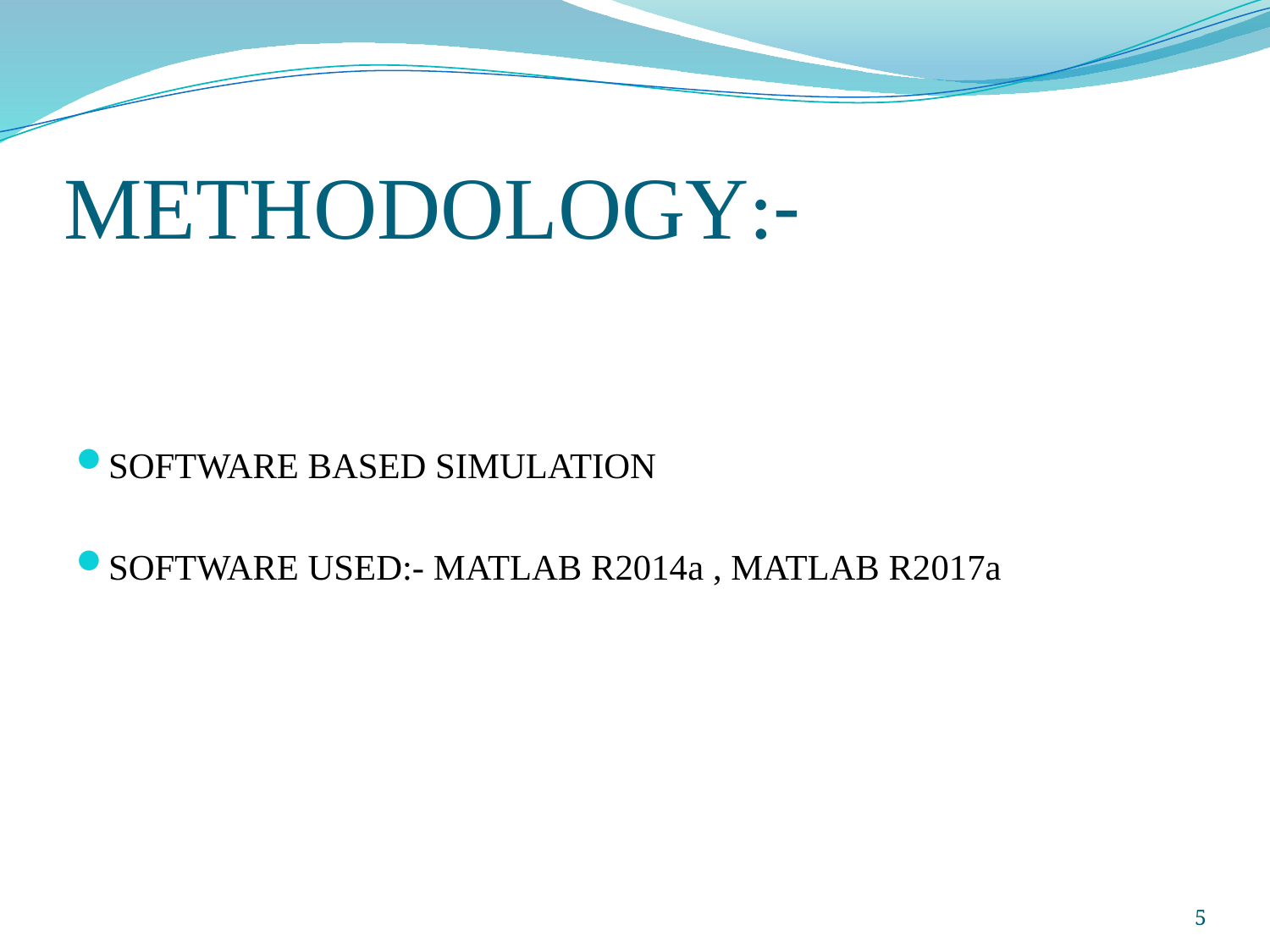

# METHODOLOGY:-
SOFTWARE BASED SIMULATION

SOFTWARE USED:- MATLAB R2014a , MATLAB R2017a
5